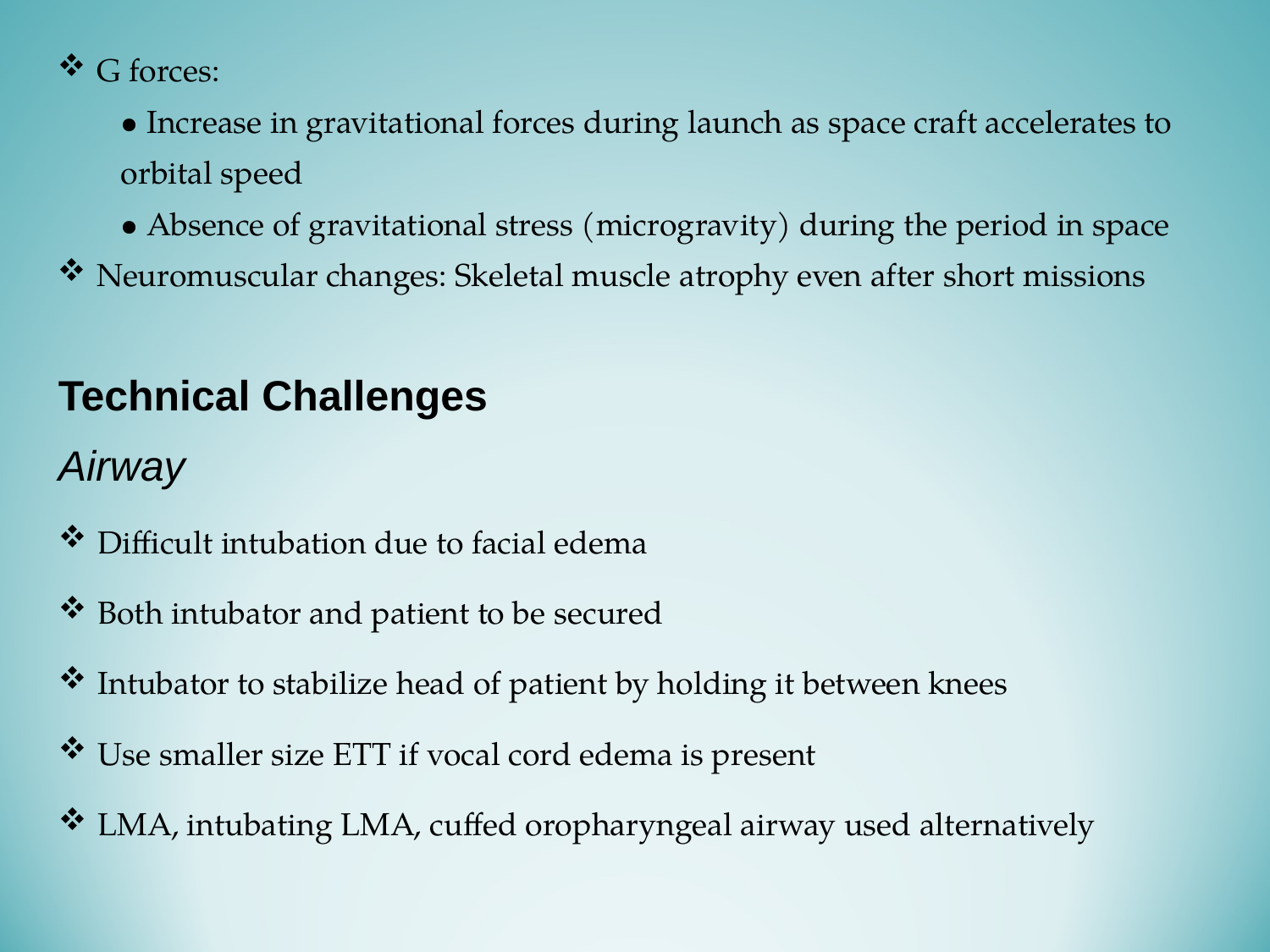

G forces:
• Increase in gravitational forces during launch as space craft accelerates to orbital speed
• Absence of gravitational stress (microgravity) during the period in space
Neuromuscular changes: Skeletal muscle atrophy even after short missions
Technical Challenges
Airway
Difficult intubation due to facial edema
Both intubator and patient to be secured
Intubator to stabilize head of patient by holding it between knees
Use smaller size ETT if vocal cord edema is present
LMA, intubating LMA, cuffed oropharyngeal airway used alternatively